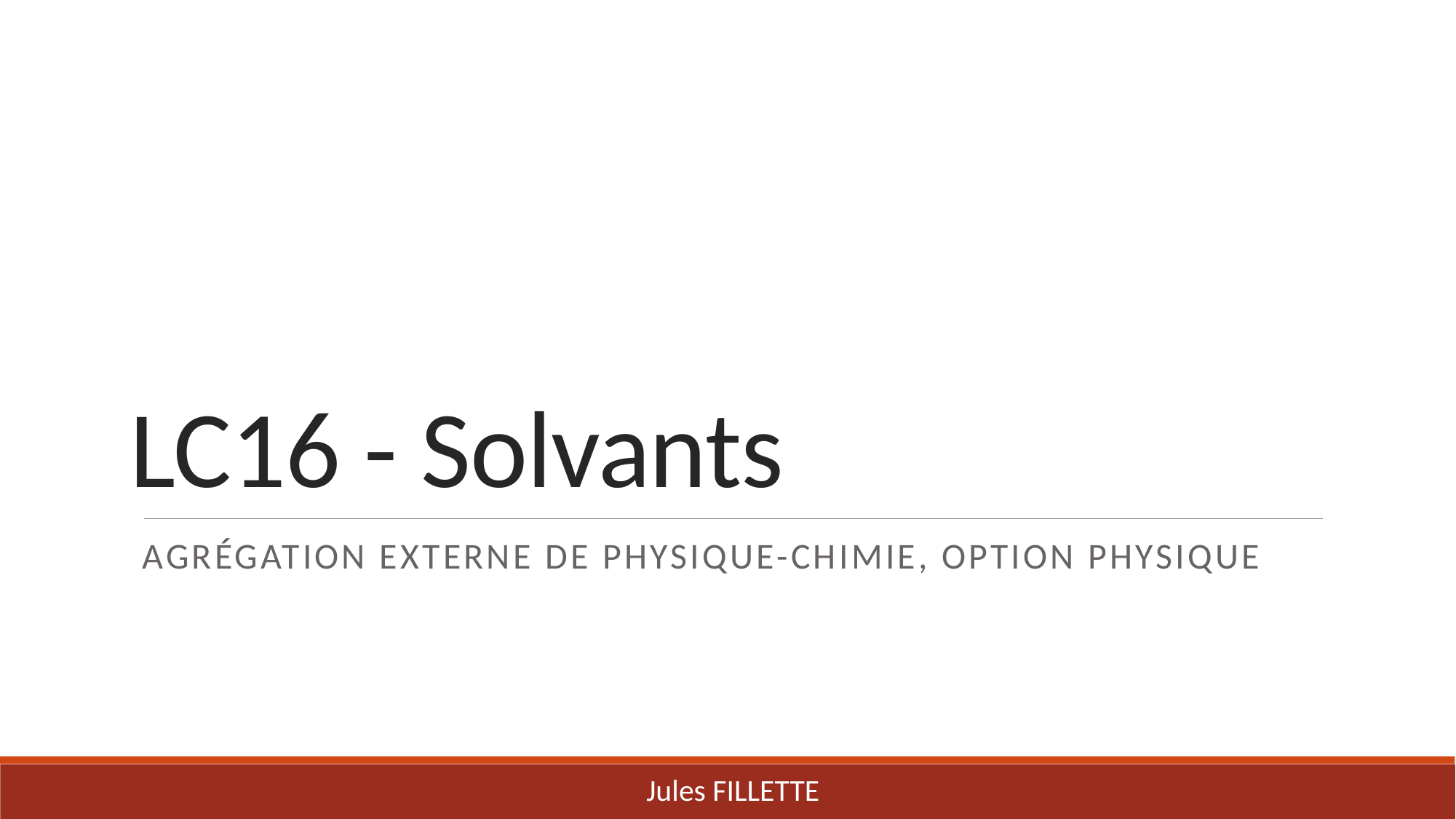

# LC16 - Solvants
Agrégation externe de Physique-chimie, option Physique
Jules FILLETTE